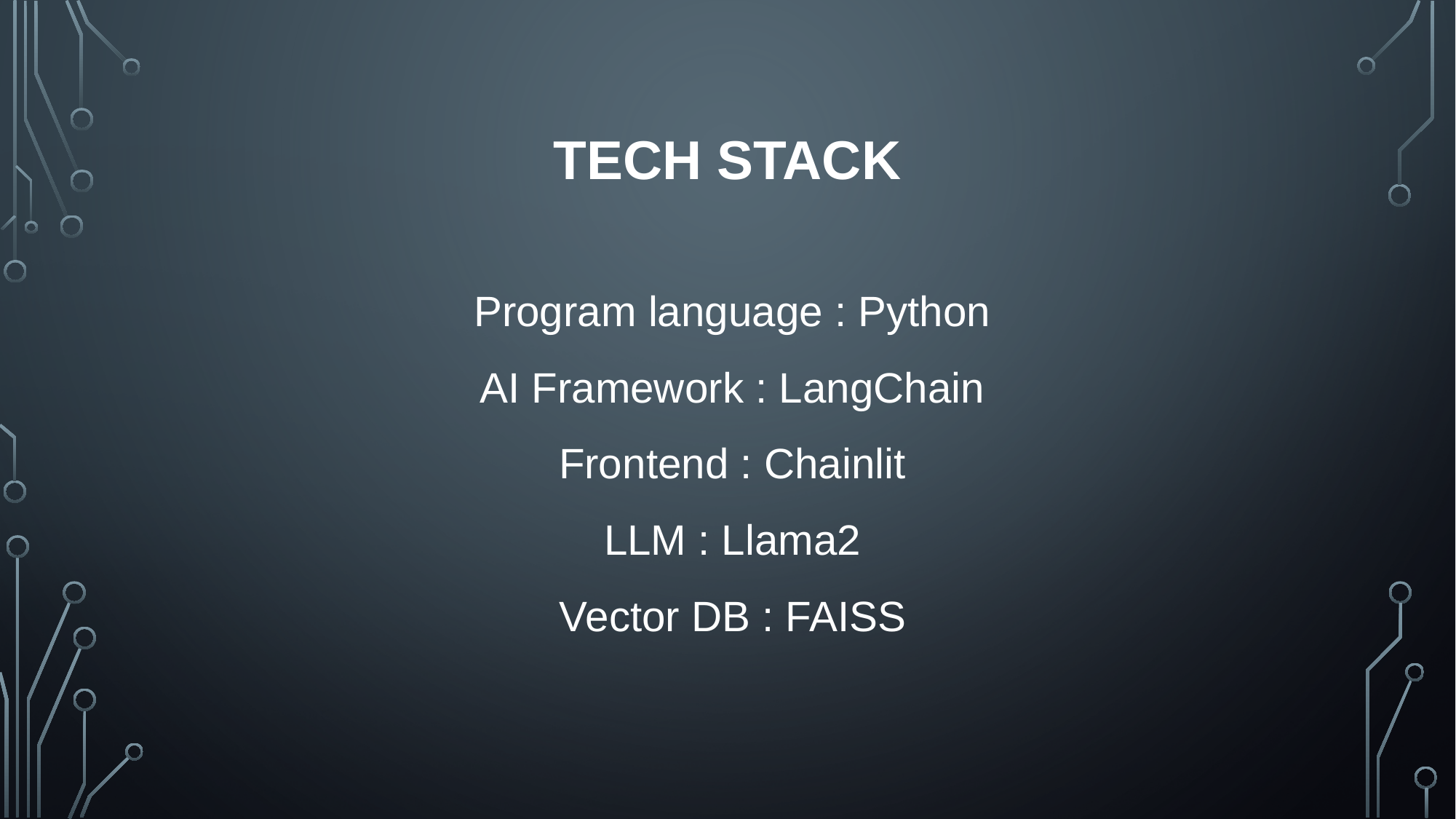

# TECH STACK
Program language : Python
AI Framework : LangChain
Frontend : Chainlit
LLM : Llama2
Vector DB : FAISS